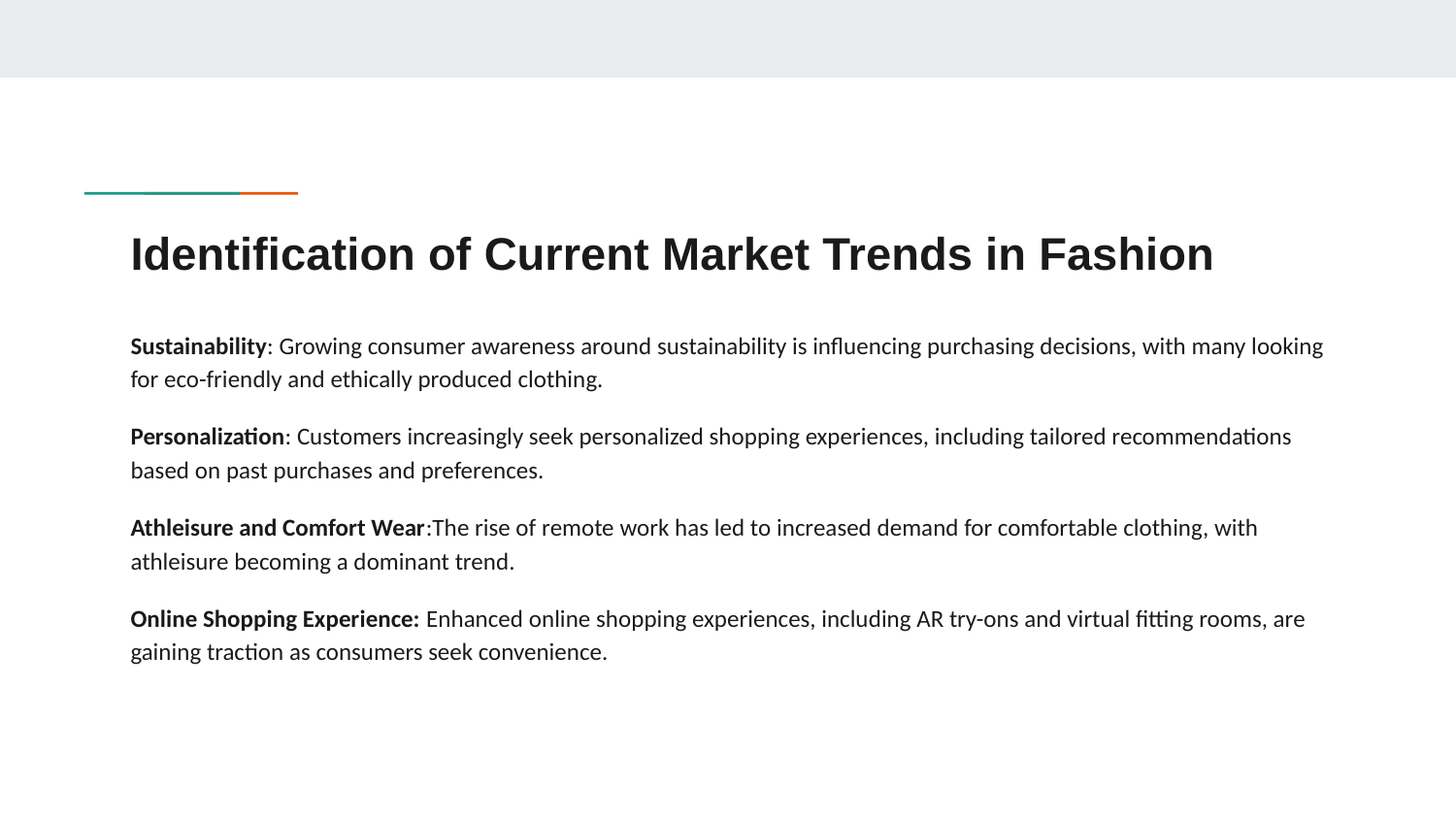

# Identification of Current Market Trends in Fashion
Sustainability: Growing consumer awareness around sustainability is influencing purchasing decisions, with many looking for eco-friendly and ethically produced clothing.
Personalization: Customers increasingly seek personalized shopping experiences, including tailored recommendations based on past purchases and preferences.
Athleisure and Comfort Wear:The rise of remote work has led to increased demand for comfortable clothing, with athleisure becoming a dominant trend.
Online Shopping Experience: Enhanced online shopping experiences, including AR try-ons and virtual fitting rooms, are gaining traction as consumers seek convenience.